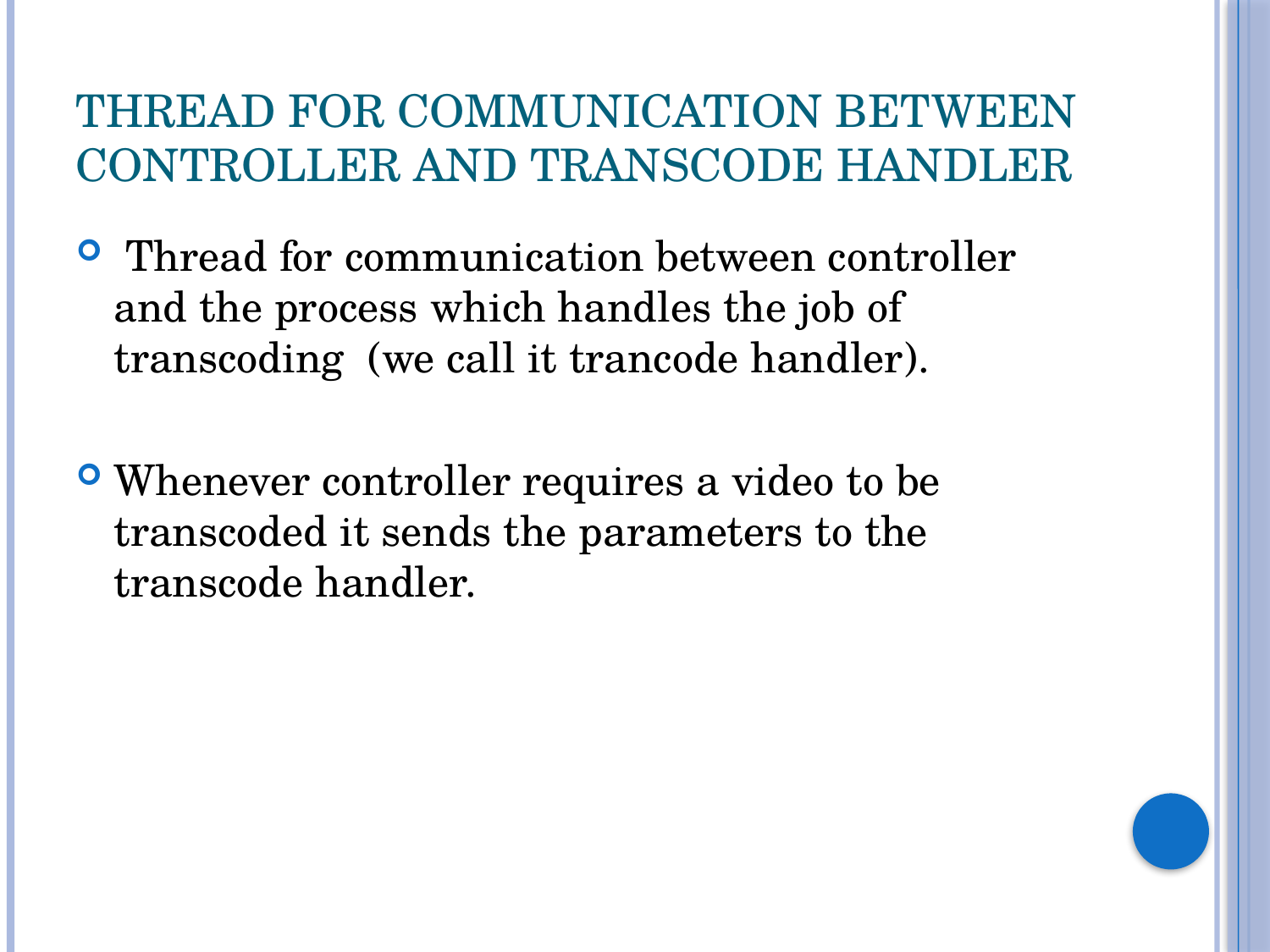

# Thread for communication between controller and transcode handler

 Thread for communication between controller and the process which handles the job of transcoding  (we call it trancode handler).

Whenever controller requires a video to be transcoded it sends the parameters to the transcode handler.